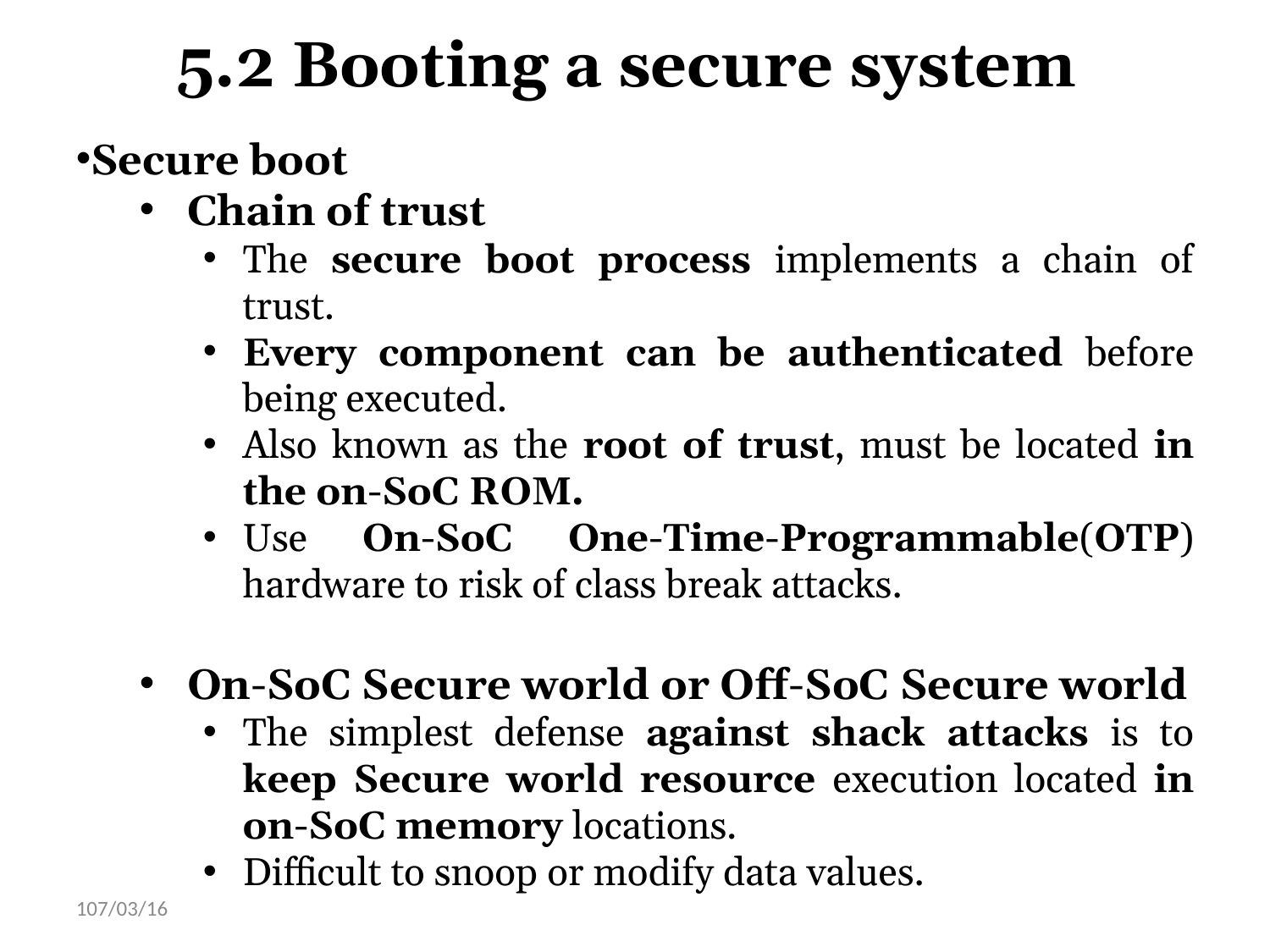

5.2 Booting a secure system
Secure boot
Chain of trust
The secure boot process implements a chain of trust.
Every component can be authenticated before being executed.
Also known as the root of trust, must be located in the on-SoC ROM.
Use On-SoC One-Time-Programmable(OTP) hardware to risk of class break attacks.

On-SoC Secure world or Off-SoC Secure world
The simplest defense against shack attacks is to keep Secure world resource execution located in on-SoC memory locations.
Difficult to snoop or modify data values.

107/03/16